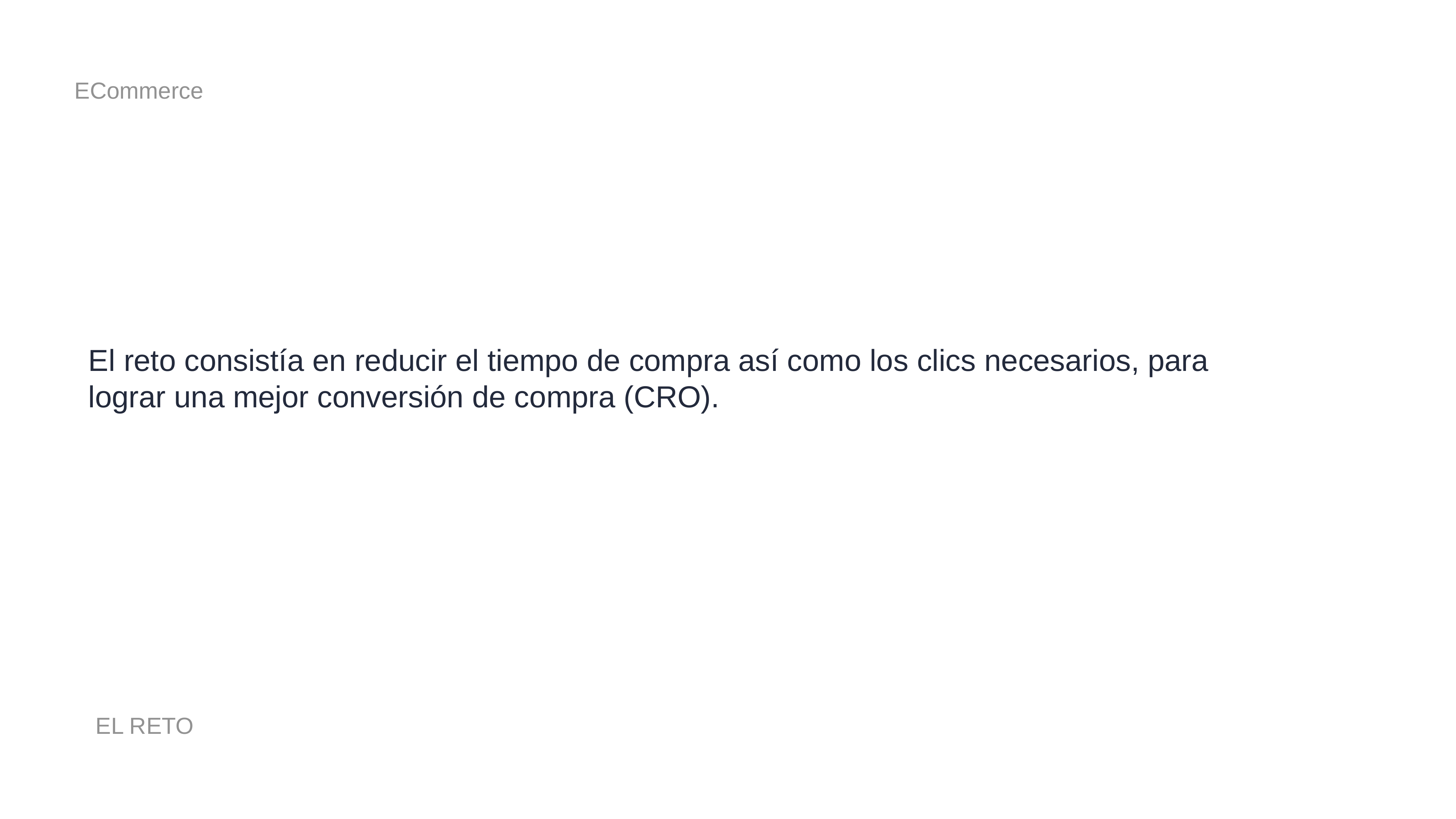

ECommerce
El reto consistía en reducir el tiempo de compra así como los clics necesarios, para lograr una mejor conversión de compra (CRO).
EL RETO